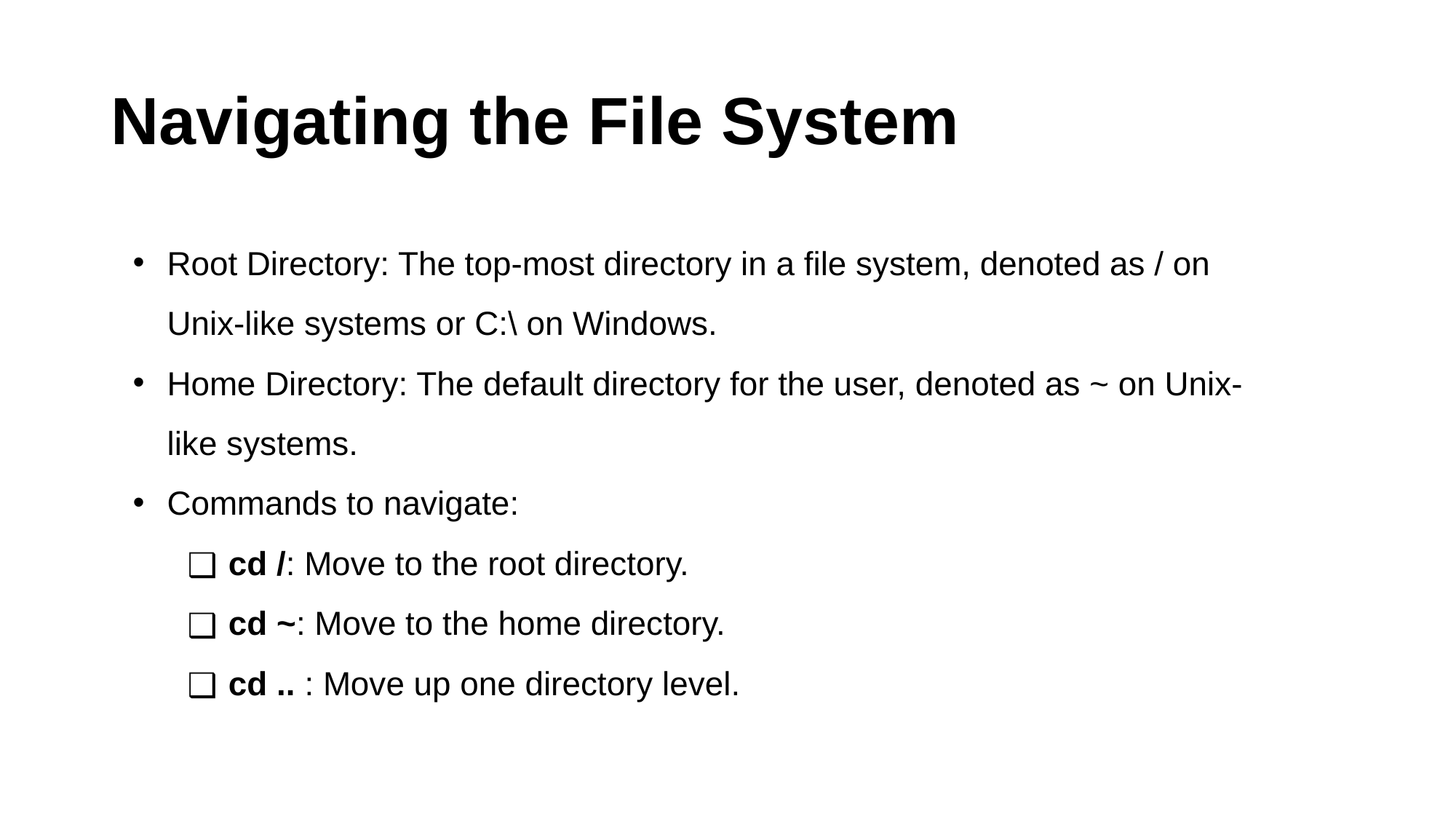

# Navigating the File System
Root Directory: The top-most directory in a file system, denoted as / on Unix-like systems or C:\ on Windows.
Home Directory: The default directory for the user, denoted as ~ on Unix-like systems.
Commands to navigate:
cd /: Move to the root directory.
cd ~: Move to the home directory.
cd .. : Move up one directory level.